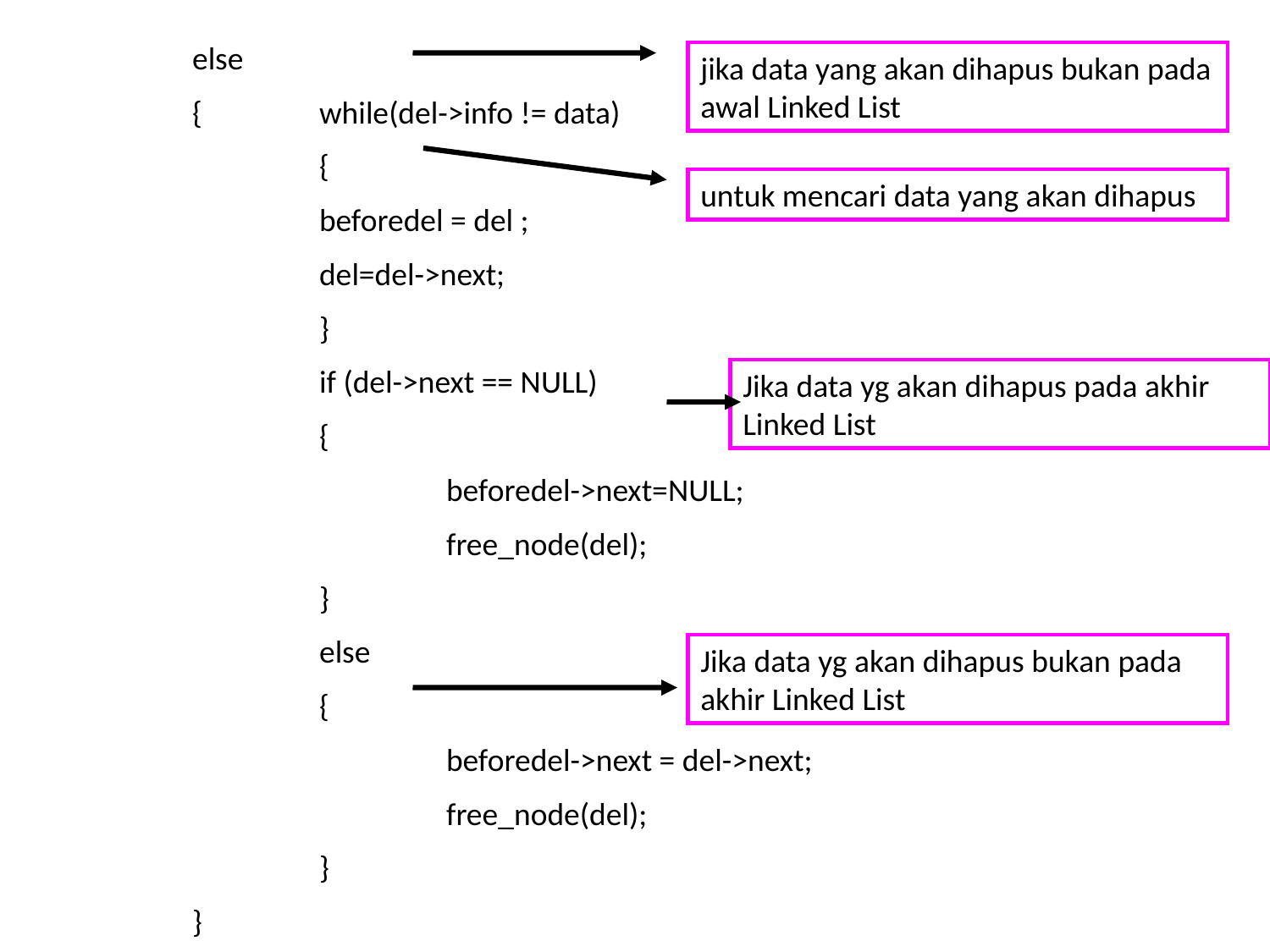

else
	{  	while(del->info != data)
		{
		beforedel = del ;
		del=del->next;
		}
		if (del->next == NULL)
		{
			beforedel->next=NULL;
			free_node(del);
		}
		else
		{
			beforedel->next = del->next;
			free_node(del);
		}
	}
}
jika data yang akan dihapus bukan pada awal Linked List

untuk mencari data yang akan dihapus
Jika data yg akan dihapus pada akhir Linked List

Jika data yg akan dihapus bukan pada akhir Linked List